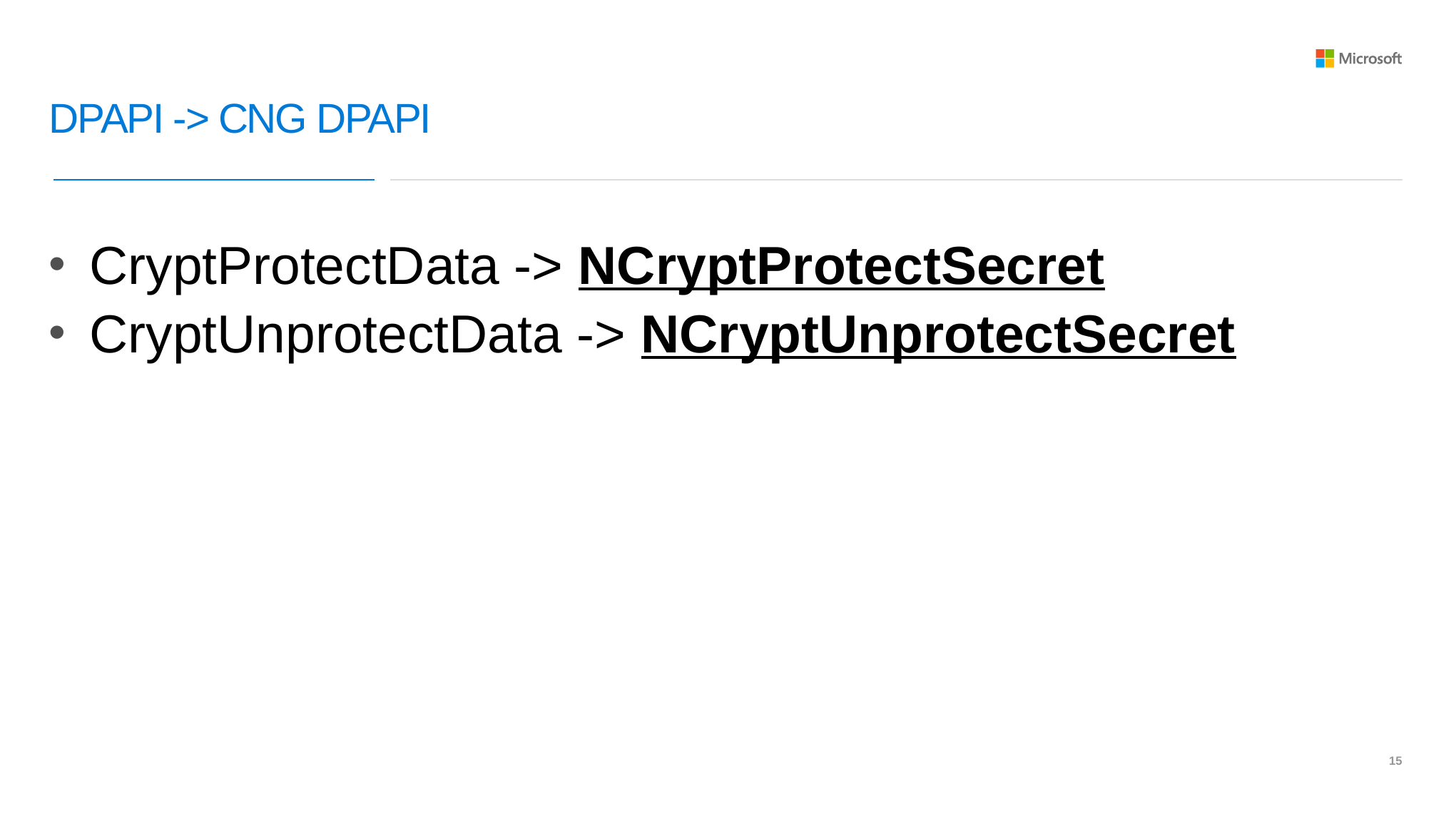

# DPAPI -> CNG DPAPI
CryptProtectData -> NCryptProtectSecret
CryptUnprotectData -> NCryptUnprotectSecret
15